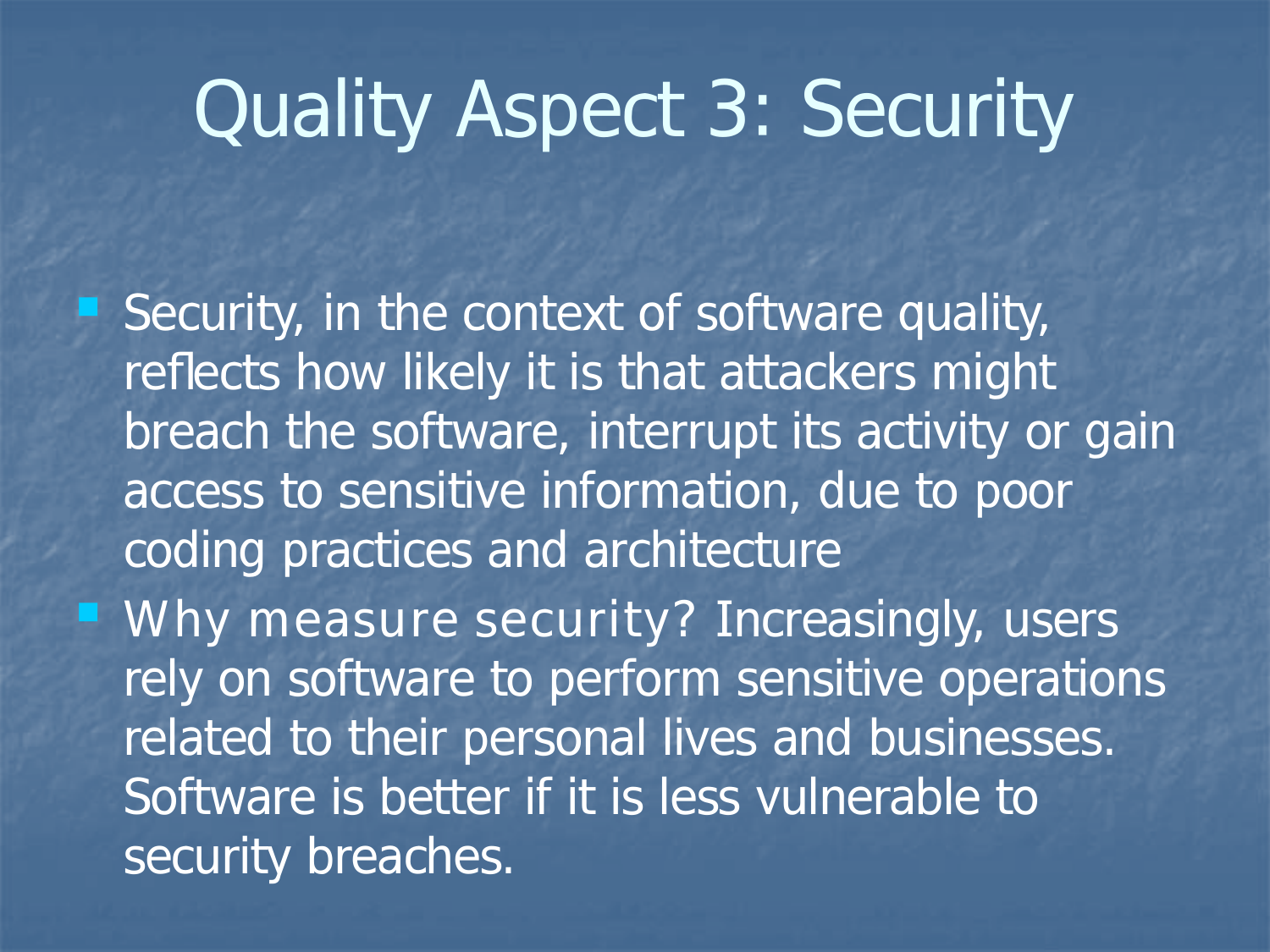

# Quality Aspect 3: Security
Security, in the context of software quality, reflects how likely it is that attackers might breach the software, interrupt its activity or gain access to sensitive information, due to poor coding practices and architecture
Why measure security? Increasingly, users rely on software to perform sensitive operations related to their personal lives and businesses. Software is better if it is less vulnerable to security breaches.